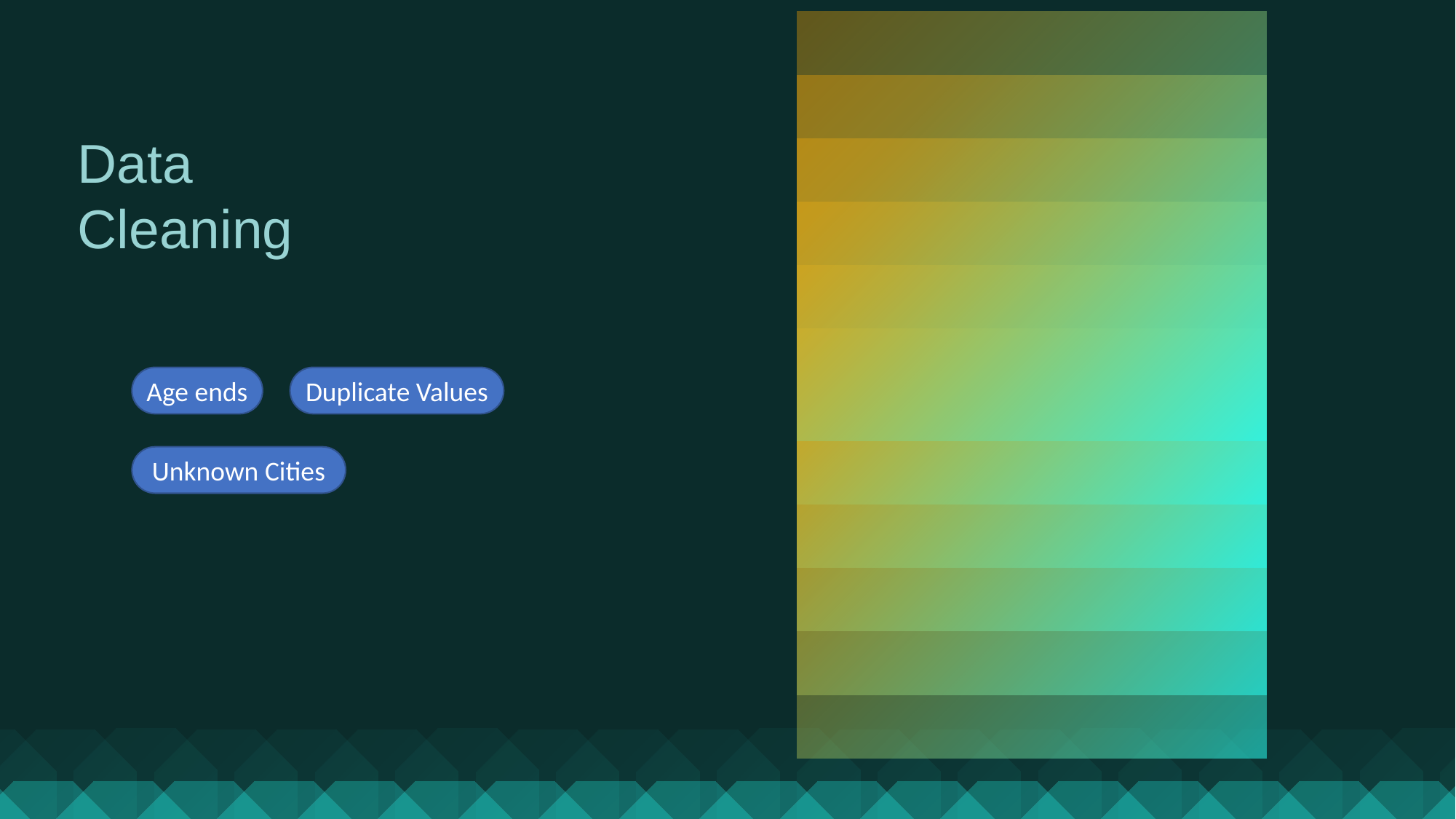

Data
Cleaning

Age ends
Duplicate Values
Unknown Cities